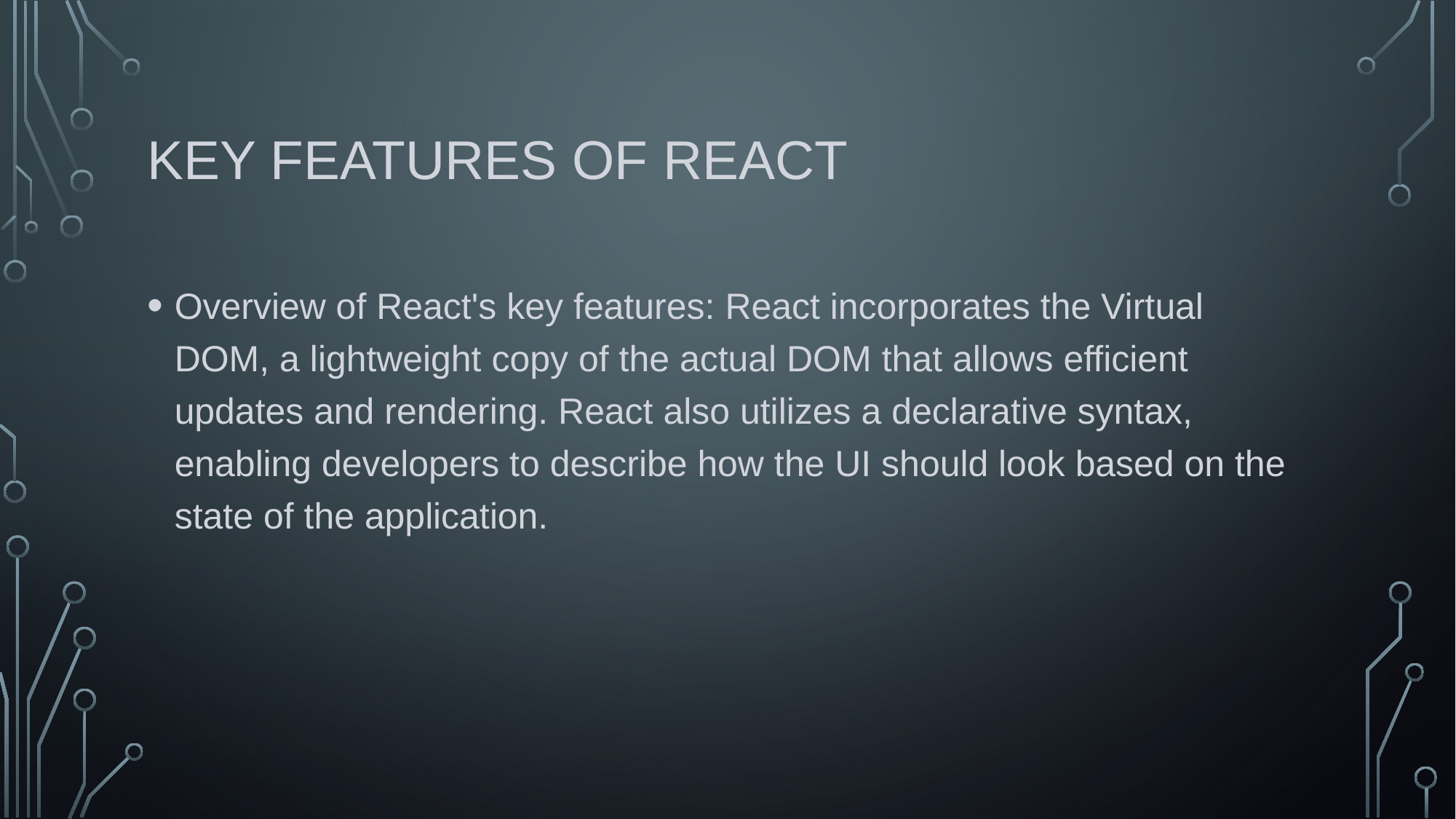

# Key Features of React
Overview of React's key features: React incorporates the Virtual DOM, a lightweight copy of the actual DOM that allows efficient updates and rendering. React also utilizes a declarative syntax, enabling developers to describe how the UI should look based on the state of the application.